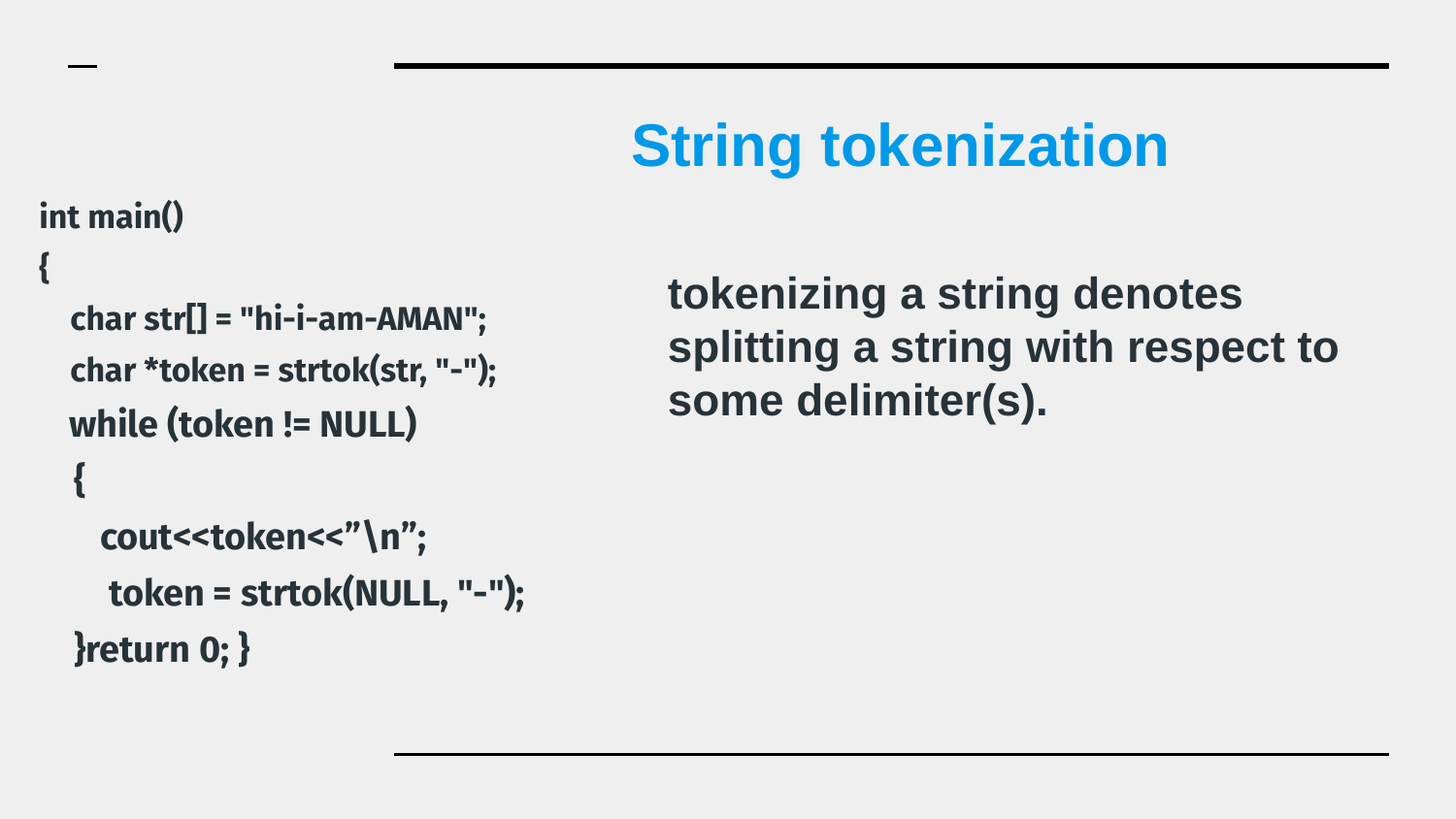

# String tokenization
int main()
{
    char str[] = "hi-i-am-AMAN";
    char *token = strtok(str, "-");
    while (token != NULL)
    {
       cout<<token<<”\n”;
        token = strtok(NULL, "-");
    }return 0; }

tokenizing a string denotes splitting a string with respect to some delimiter(s).